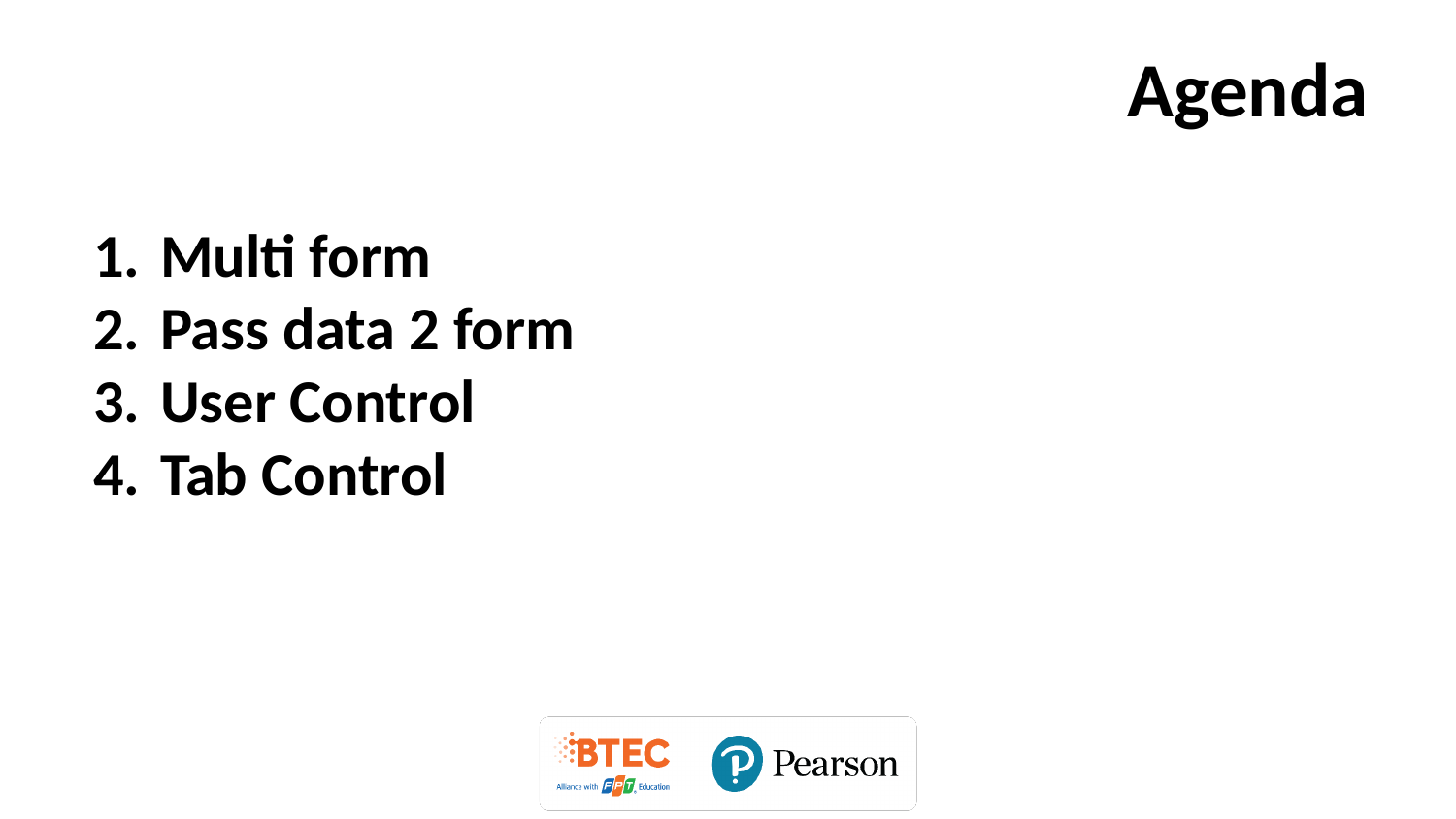

# Agenda
Multi form
Pass data 2 form
User Control
Tab Control